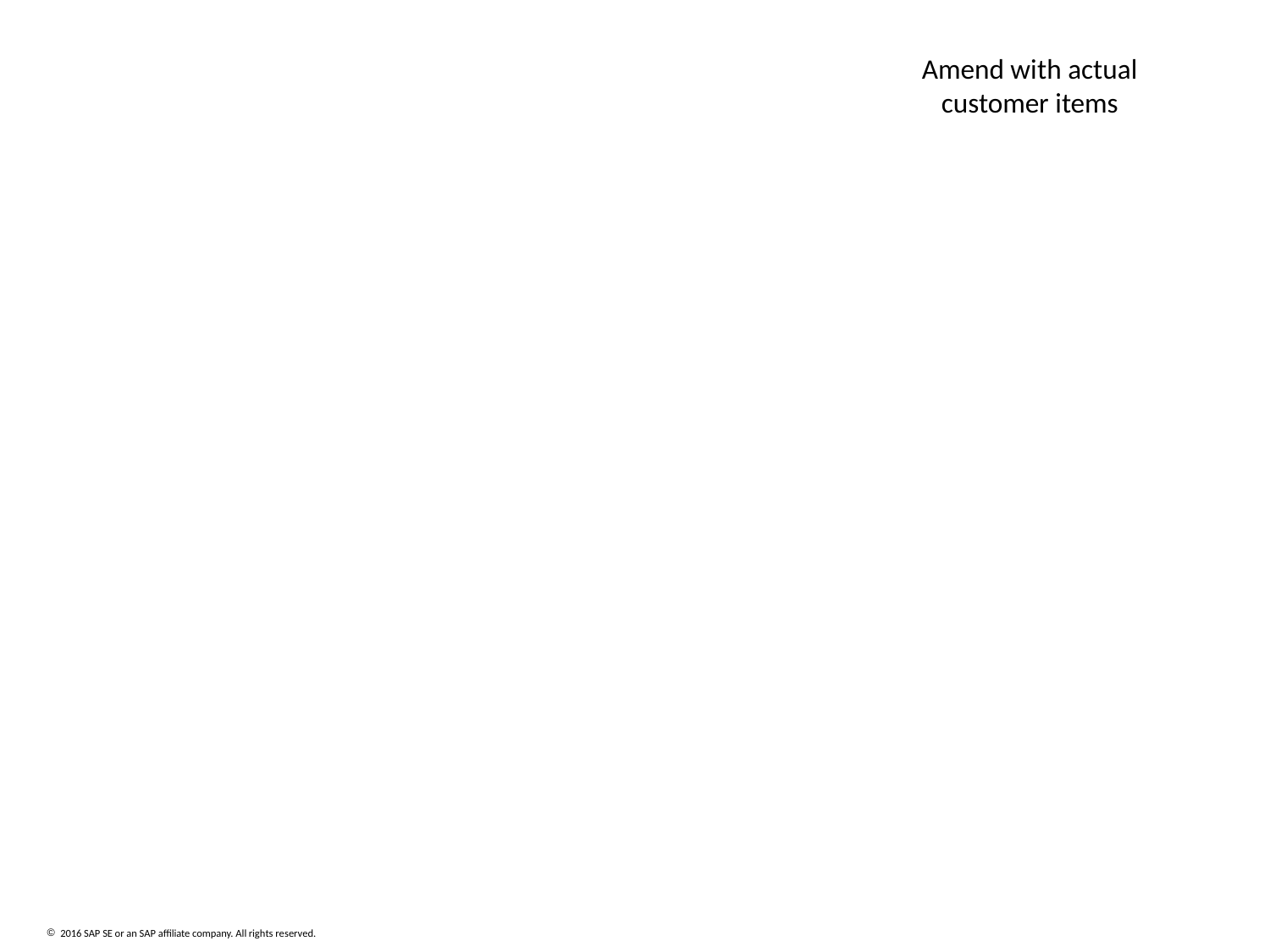

# Parking Lot/ Follow Up Items:
SAP to provide copies of presentations from workshop.
SAP to provide best practices training recommendations.
SAP to provide best practices on Information Governance.
SAP to provide info on SAP Consulting Services/Partner Services.
SAP to provide BACC best practices presentation.
SAP to provide SAP Business Objects analytics products overview.

Amend with actual customer items